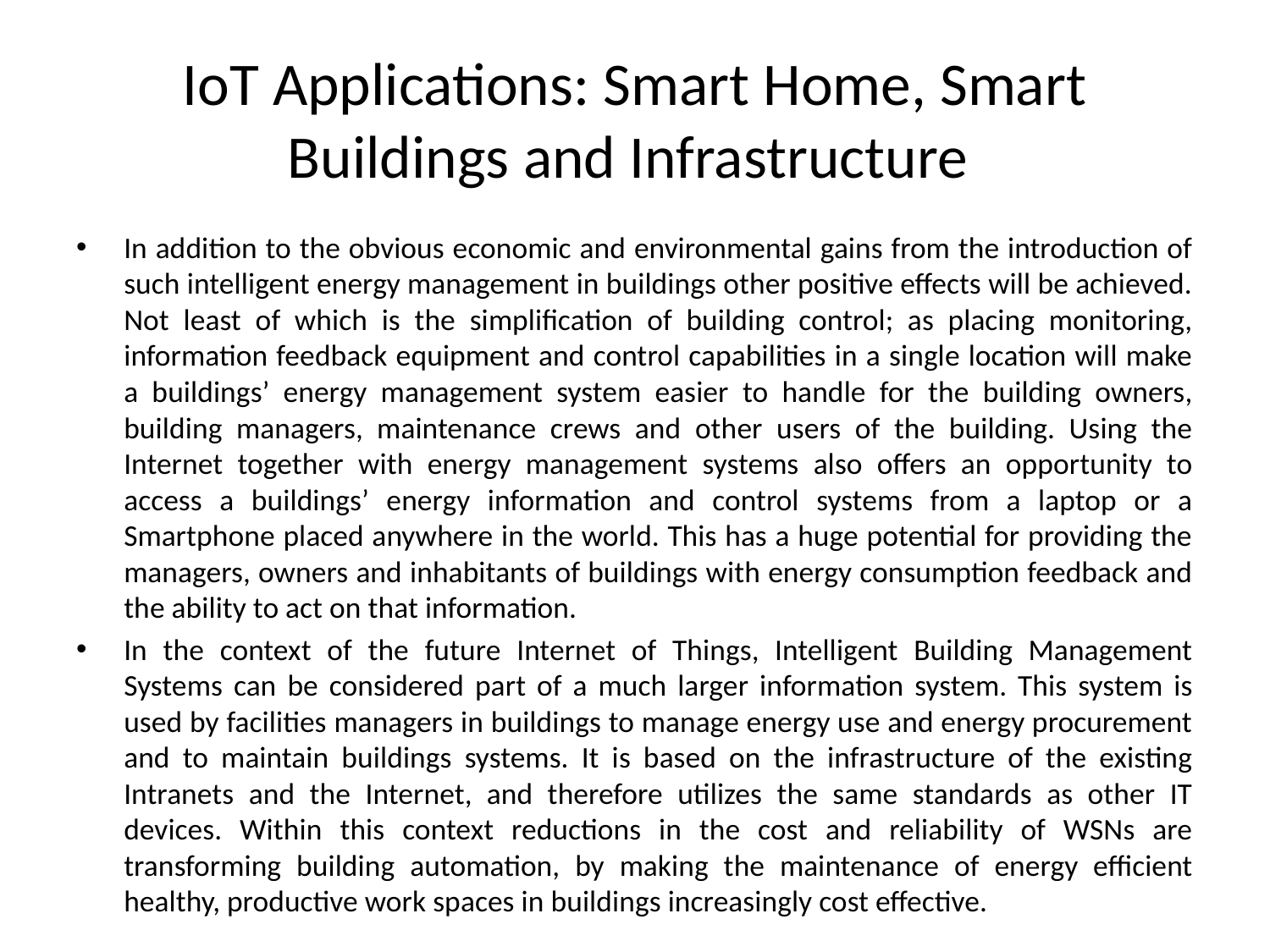

# IoT Applications: Smart Home, Smart Buildings and Infrastructure
In addition to the obvious economic and environmental gains from the introduction of such intelligent energy management in buildings other positive effects will be achieved. Not least of which is the simplification of building control; as placing monitoring, information feedback equipment and control capabilities in a single location will make a buildings’ energy management system easier to handle for the building owners, building managers, maintenance crews and other users of the building. Using the Internet together with energy management systems also offers an opportunity to access a buildings’ energy information and control systems from a laptop or a Smartphone placed anywhere in the world. This has a huge potential for providing the managers, owners and inhabitants of buildings with energy consumption feedback and the ability to act on that information.
In the context of the future Internet of Things, Intelligent Building Management Systems can be considered part of a much larger information system. This system is used by facilities managers in buildings to manage energy use and energy procurement and to maintain buildings systems. It is based on the infrastructure of the existing Intranets and the Internet, and therefore utilizes the same standards as other IT devices. Within this context reductions in the cost and reliability of WSNs are transforming building automation, by making the maintenance of energy efficient healthy, productive work spaces in buildings increasingly cost effective.